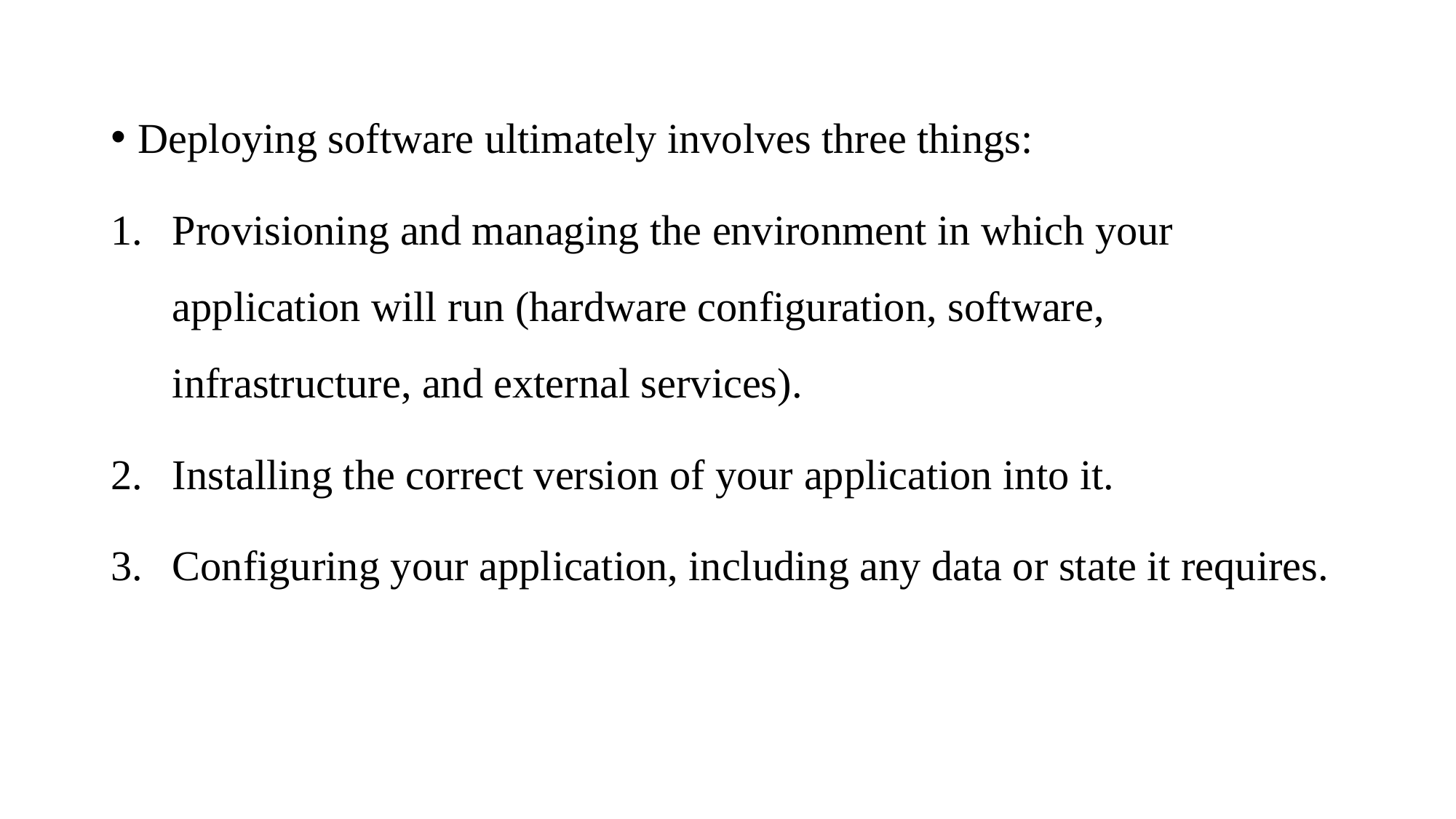

Deploying software ultimately involves three things:
Provisioning and managing the environment in which your application will run (hardware configuration, software, infrastructure, and external services).
Installing the correct version of your application into it.
Configuring your application, including any data or state it requires.